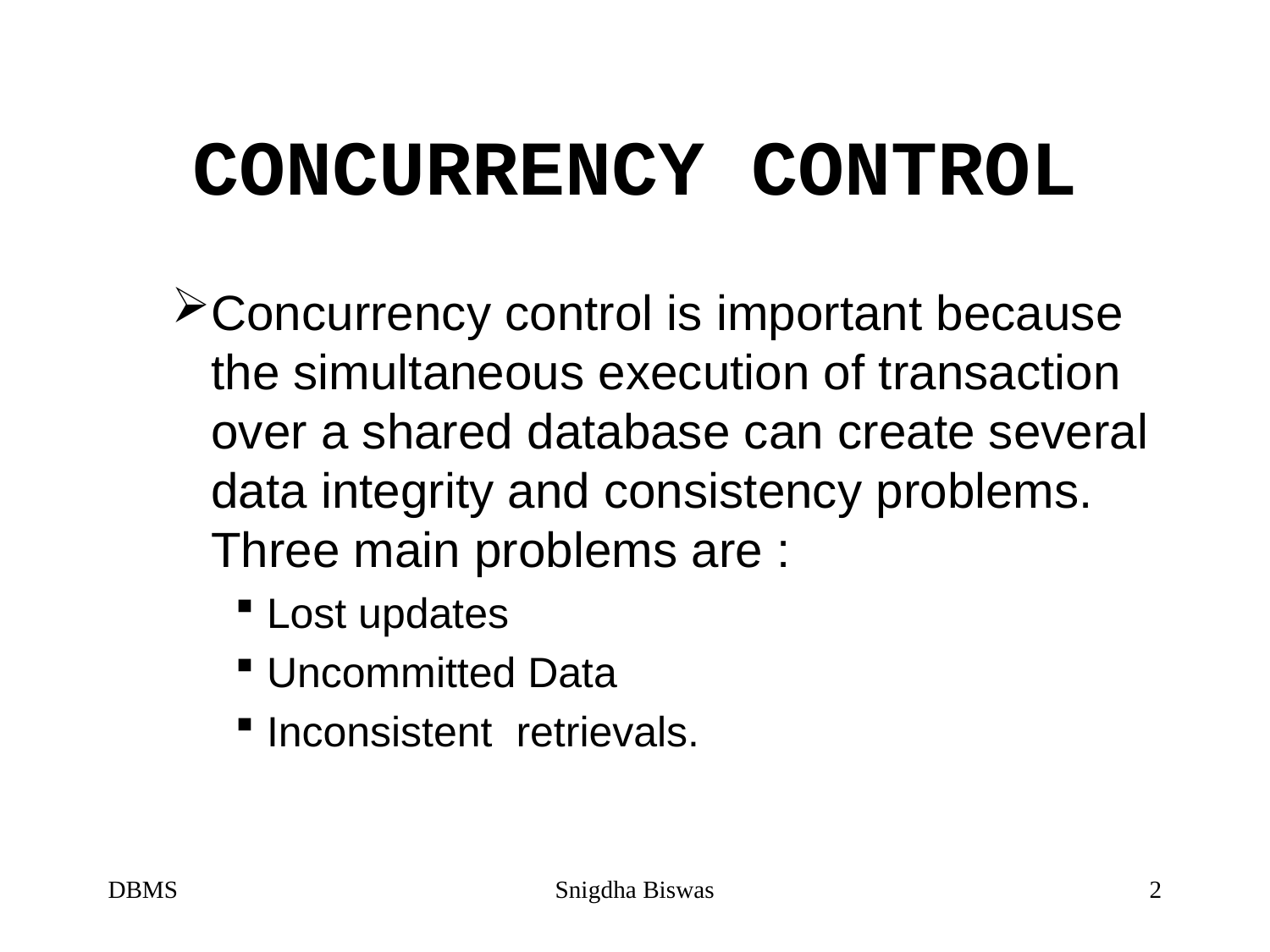

# CONCURRENCY CONTROL
Concurrency control is important because the simultaneous execution of transaction over a shared database can create several data integrity and consistency problems. Three main problems are :
Lost updates
Uncommitted Data
Inconsistent  retrievals.

DBMS
Snigdha Biswas
2